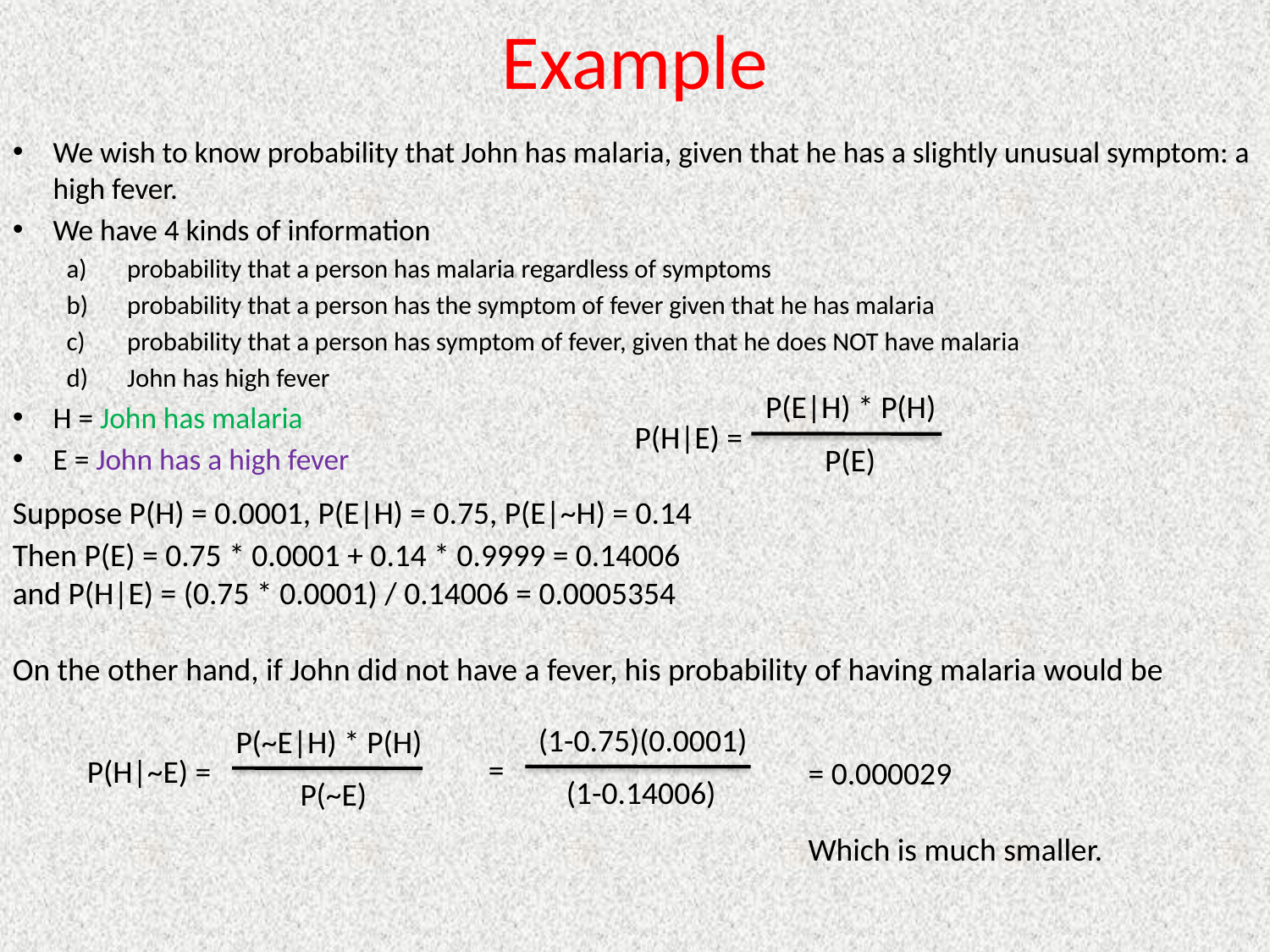

# Example
We wish to know probability that John has malaria, given that he has a slightly unusual symptom: a high fever.
We have 4 kinds of information
probability that a person has malaria regardless of symptoms
probability that a person has the symptom of fever given that he has malaria
probability that a person has symptom of fever, given that he does NOT have malaria
John has high fever
H = John has malaria
E = John has a high fever
P(E|H) * P(H)
P(H|E) =
P(E)
Suppose P(H) = 0.0001, P(E|H) = 0.75, P(E|~H) = 0.14
Then P(E) = 0.75 * 0.0001 + 0.14 * 0.9999 = 0.14006
and P(H|E) = (0.75 * 0.0001) / 0.14006 = 0.0005354

On the other hand, if John did not have a fever, his probability of having malaria would be

(1-0.75)(0.0001)
P(~E|H) * P(H)
P(H|~E) =
P(~E)
=
= 0.000029

Which is much smaller.
(1-0.14006)